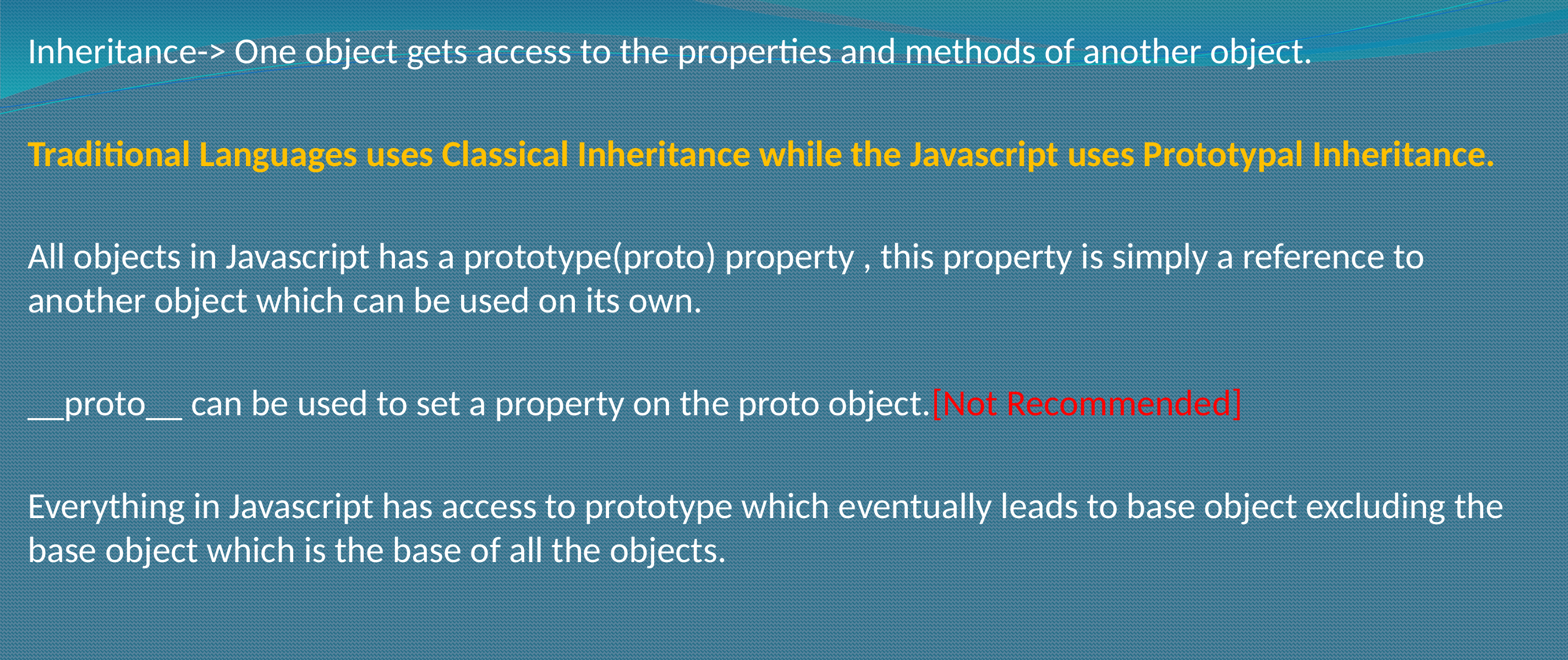

Inheritance-> One object gets access to the properties and methods of another object.

Traditional Languages uses Classical Inheritance while the Javascript uses Prototypal Inheritance.

All objects in Javascript has a prototype(proto) property , this property is simply a reference to another object which can be used on its own.

__proto__ can be used to set a property on the proto object.[Not Recommended]

Everything in Javascript has access to prototype which eventually leads to base object excluding the base object which is the base of all the objects.